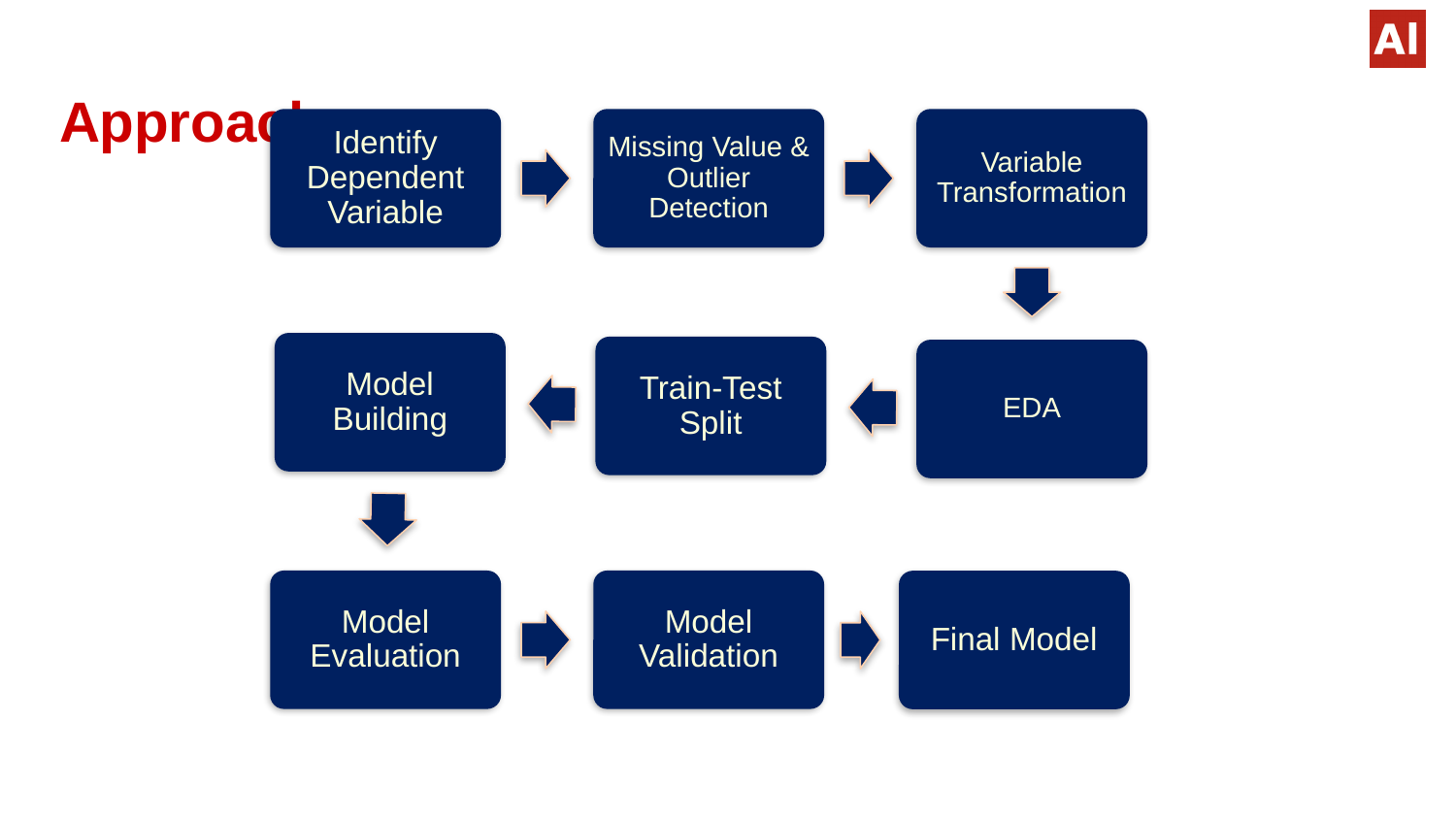

# Approach:
Identify Dependent Variable

Missing Value & Outlier Detection

Variable Transformation

EDA

Train-Test Split

Model Building

Model Evaluation

Model Validation

Final Model